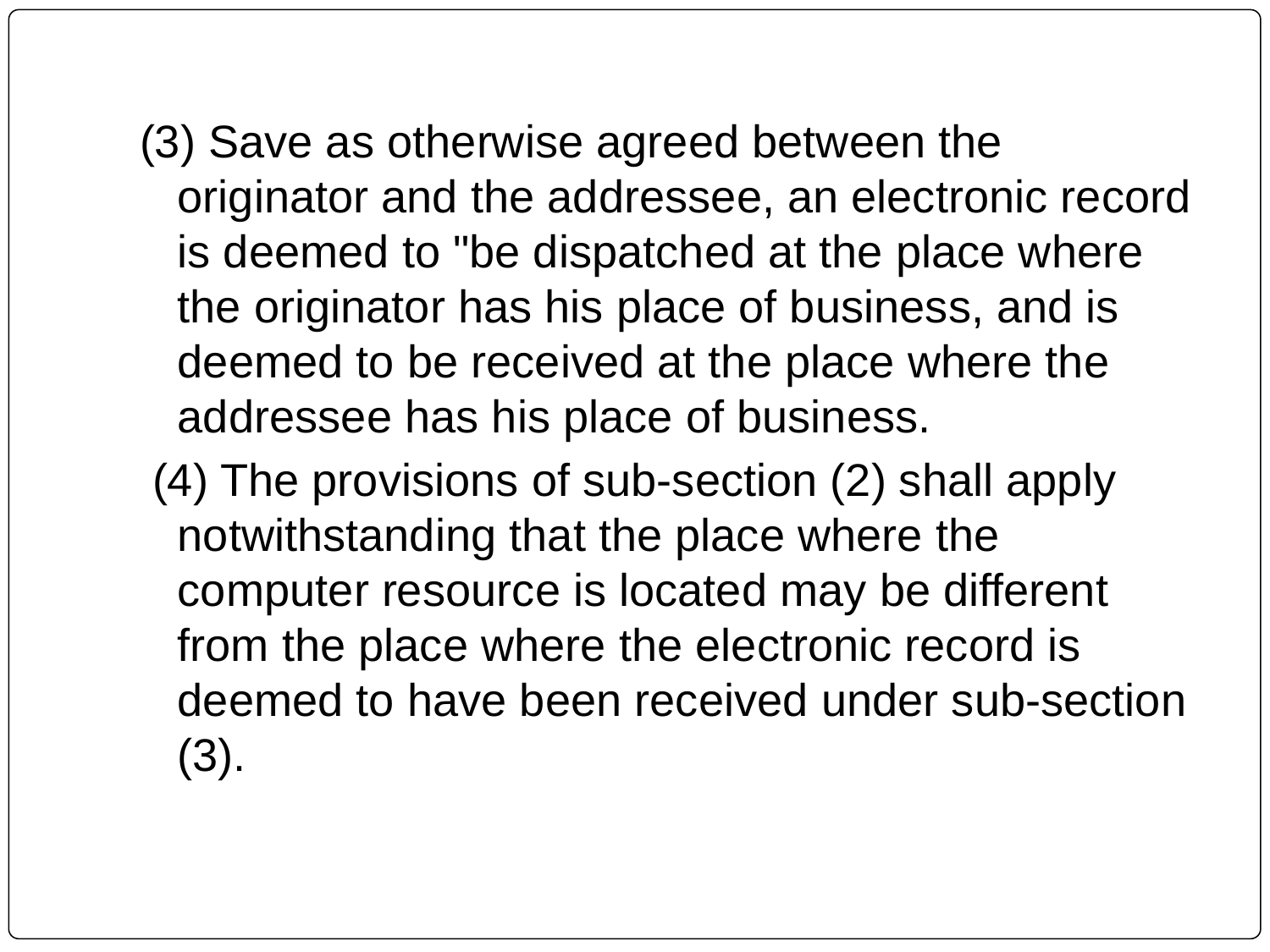

(3) Save as otherwise agreed between the originator and the addressee, an electronic record is deemed to "be dispatched at the place where the originator has his place of business, and is deemed to be received at the place where the addressee has his place of business.
 (4) The provisions of sub-section (2) shall apply notwithstanding that the place where the computer resource is located may be different from the place where the electronic record is deemed to have been received under sub-section (3).